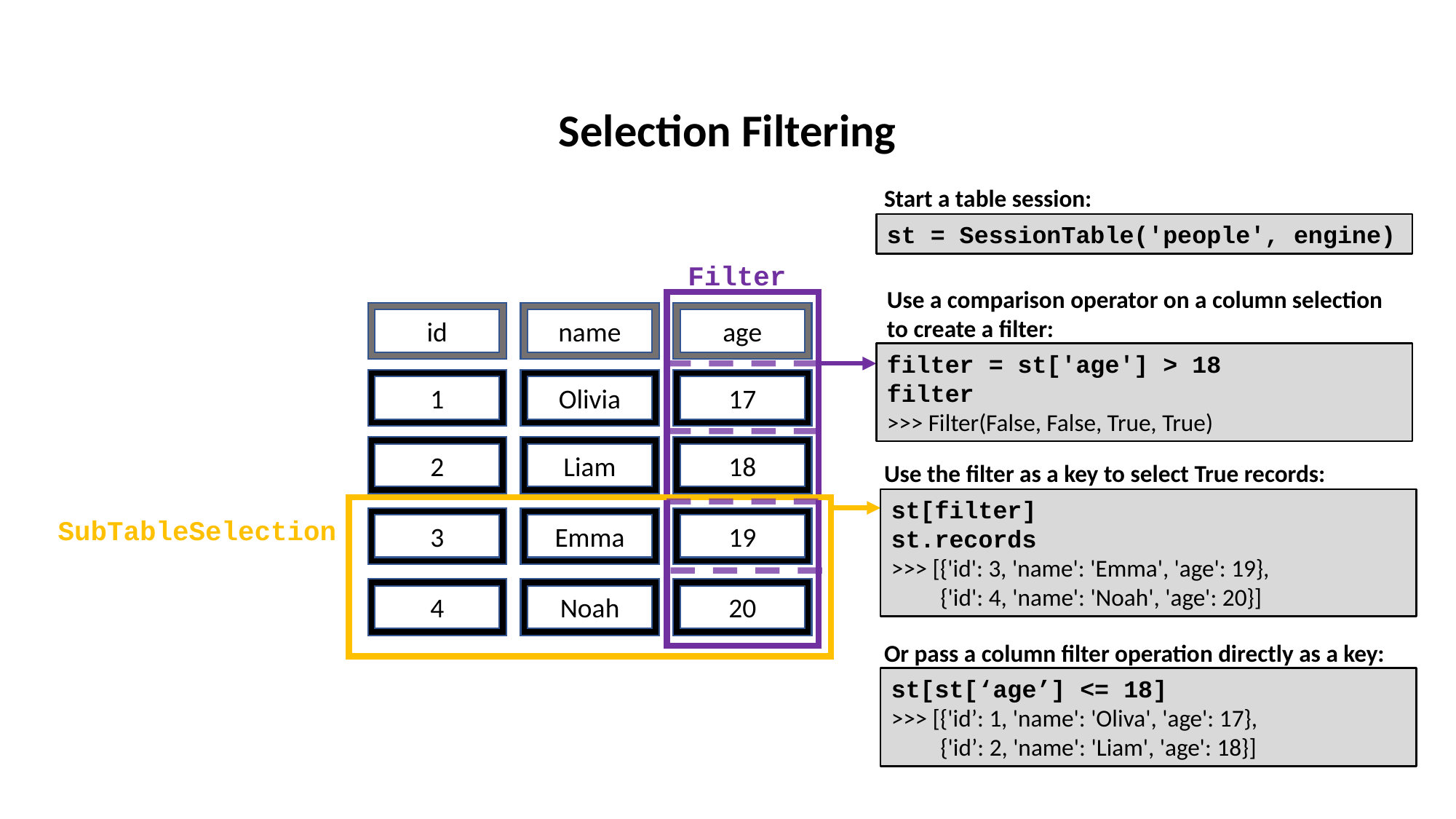

Selection Filtering
Start a table session:
st = SessionTable('people', engine)
Filter
Use a comparison operator on a column selection to create a filter:

name
age
id
filter = st['age'] > 18
filter
>>> Filter(False, False, True, True)
1
Olivia
17
2
Liam
18
Use the filter as a key to select True records:
st[filter]
st.records
>>> [{'id': 3, 'name': 'Emma', 'age': 19},
         {'id': 4, 'name': 'Noah', 'age': 20}]

SubTableSelection
3
Emma
19
4
Noah
20
Or pass a column filter operation directly as a key:
st[st[‘age’] <= 18]
>>> [{'id’: 1, 'name': 'Oliva', 'age': 17},
         {'id’: 2, 'name': 'Liam', 'age': 18}]